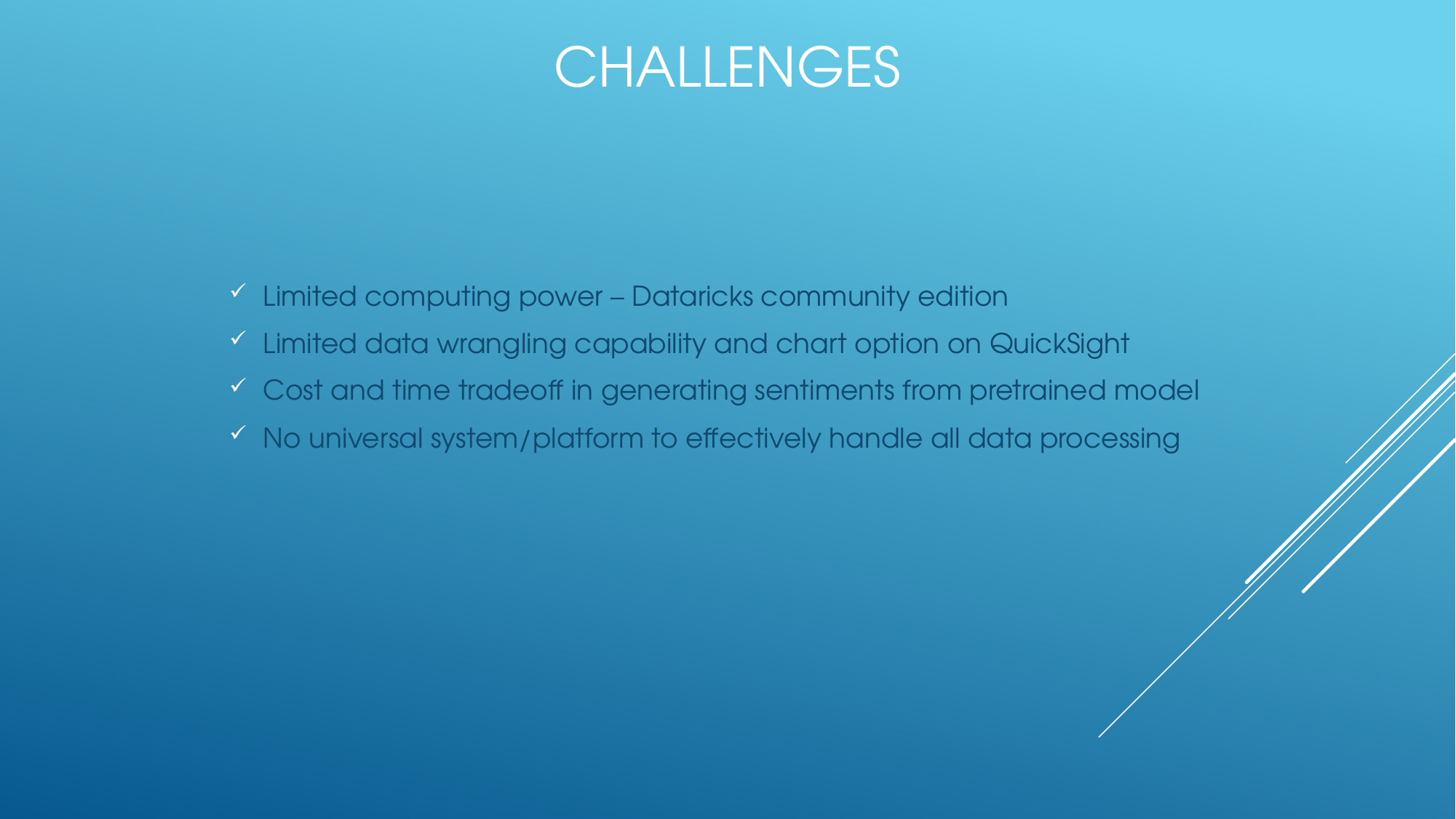

# challenges

Limited computing power – Dataricks community edition
Limited data wrangling capability and chart option on QuickSight
Cost and time tradeoff in generating sentiments from pretrained model
No universal system/platform to effectively handle all data processing